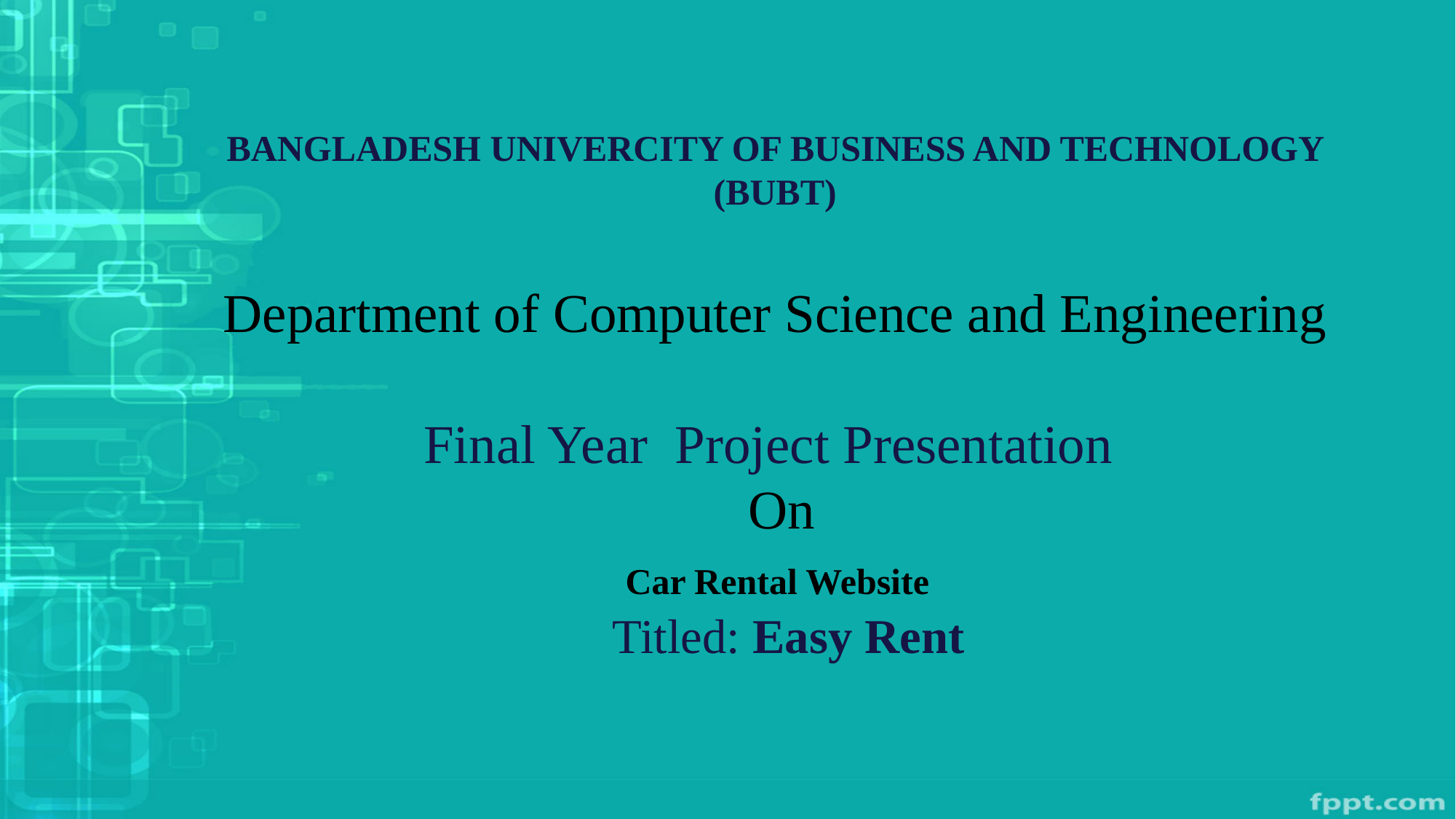

# BANGLADESH UNIVERCITY OF BUSINESS AND TECHNOLOGY (BUBT) Department of Computer Science and Engineering Final Year  Project Presentation On Car Rental Website Titled: Easy Rent